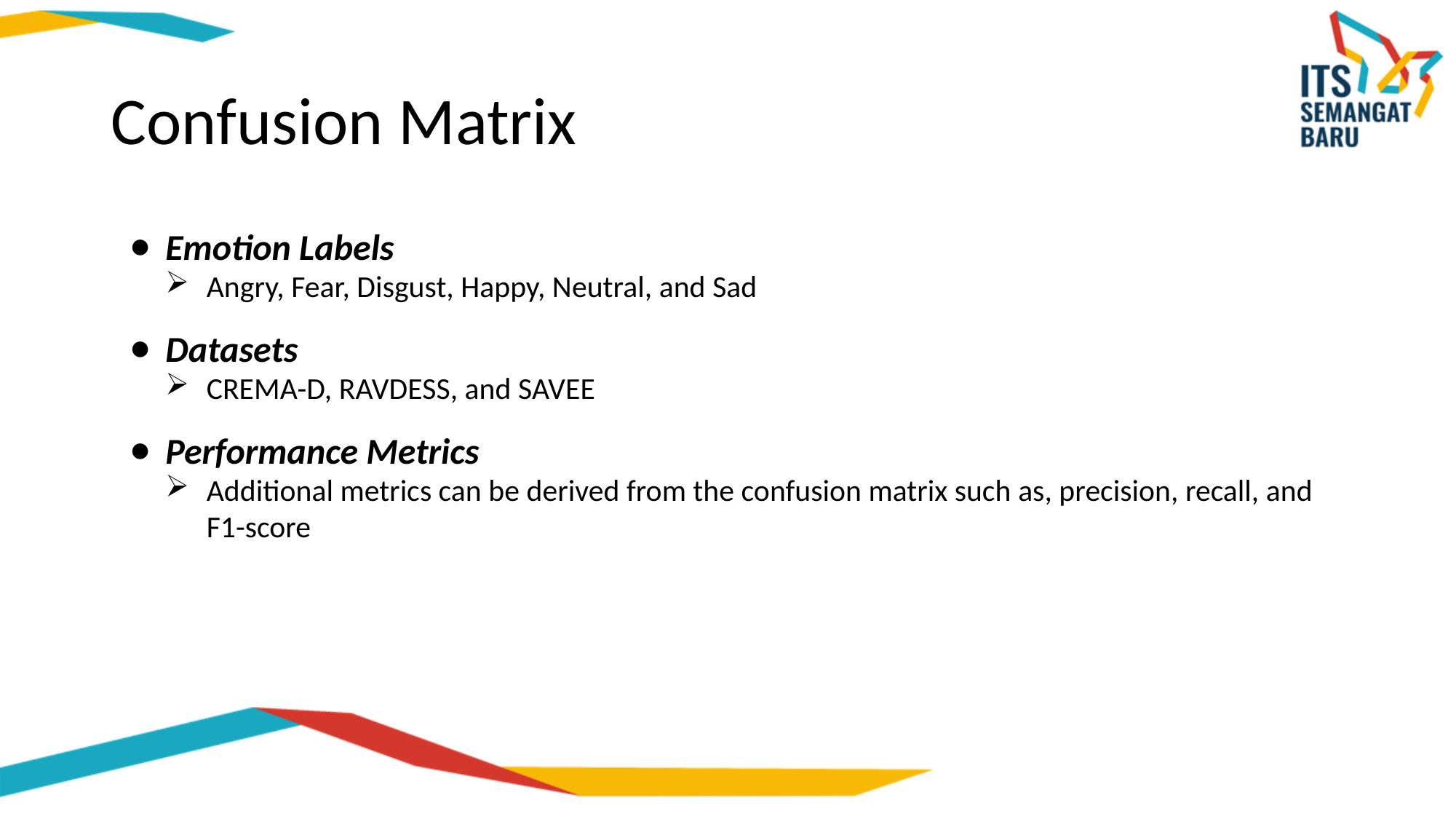

# Confusion Matrix
Emotion Labels
Angry, Fear, Disgust, Happy, Neutral, and Sad

Datasets
CREMA-D, RAVDESS, and SAVEE

Performance Metrics
Additional metrics can be derived from the confusion matrix such as, precision, recall, and F1-score